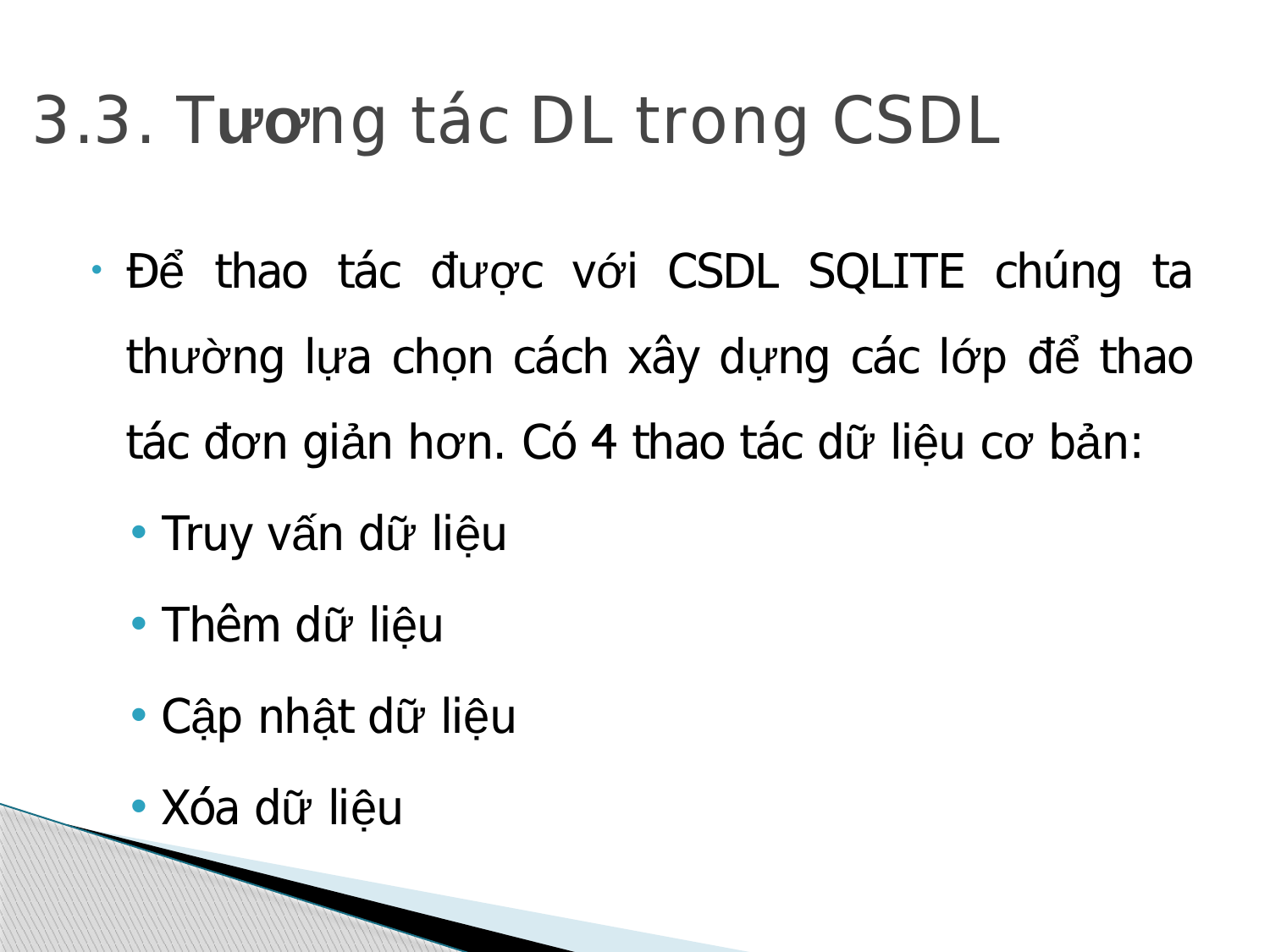

# 3.3. Tương tác DL trong CSDL
Để thao tác được với CSDL SQLITE chúng ta thường lựa chọn cách xây dựng các lớp để thao tác đơn giản hơn. Có 4 thao tác dữ liệu cơ bản:
Truy vấn dữ liệu
Thêm dữ liệu
Cập nhật dữ liệu
Xóa dữ liệu
22